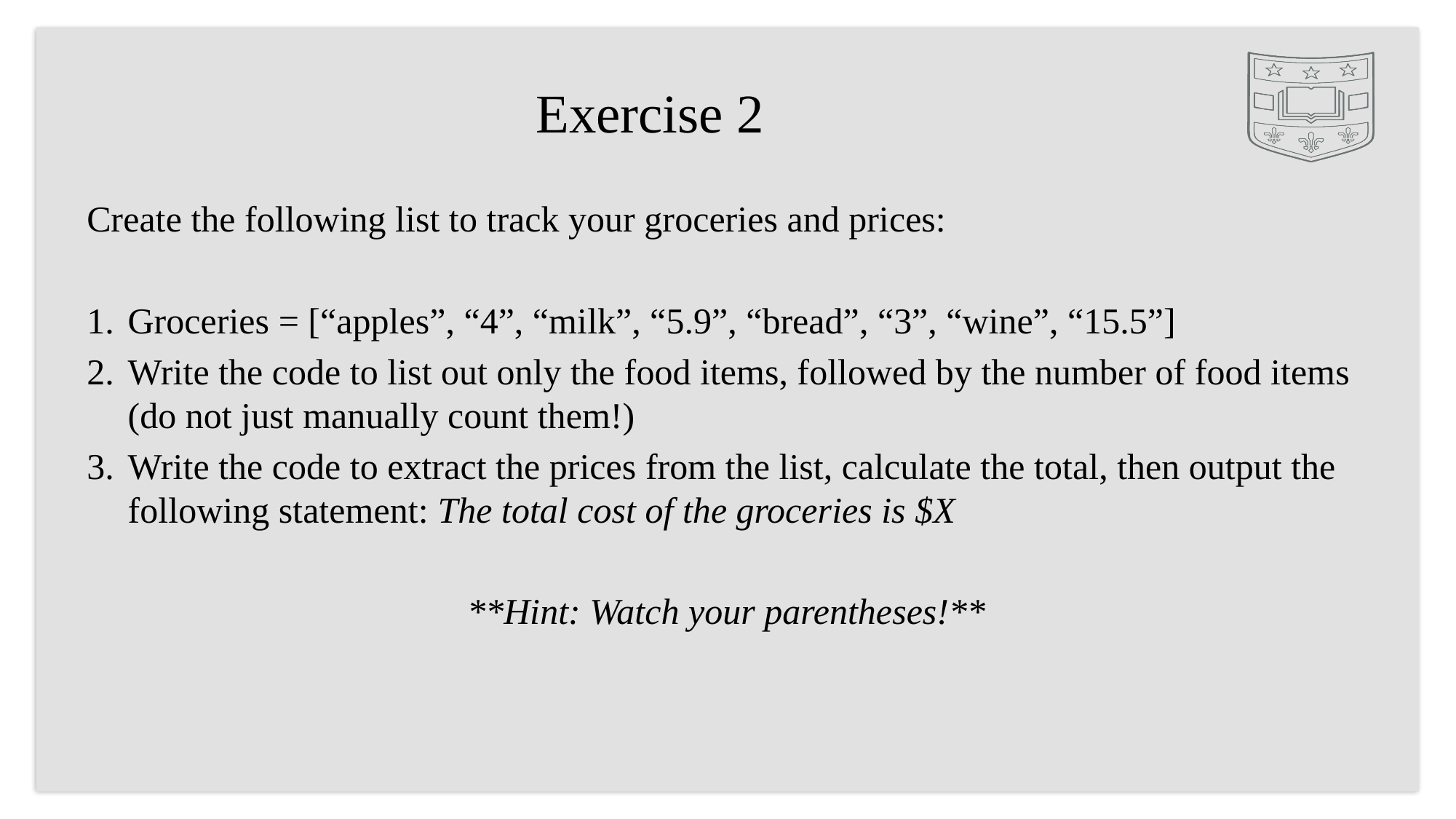

# Exercise 2
Create the following list to track your groceries and prices:

Groceries = [“apples”, “4”, “milk”, “5.9”, “bread”, “3”, “wine”, “15.5”]
Write the code to list out only the food items, followed by the number of food items (do not just manually count them!)
Write the code to extract the prices from the list, calculate the total, then output the following statement: The total cost of the groceries is $X

**Hint: Watch your parentheses!**